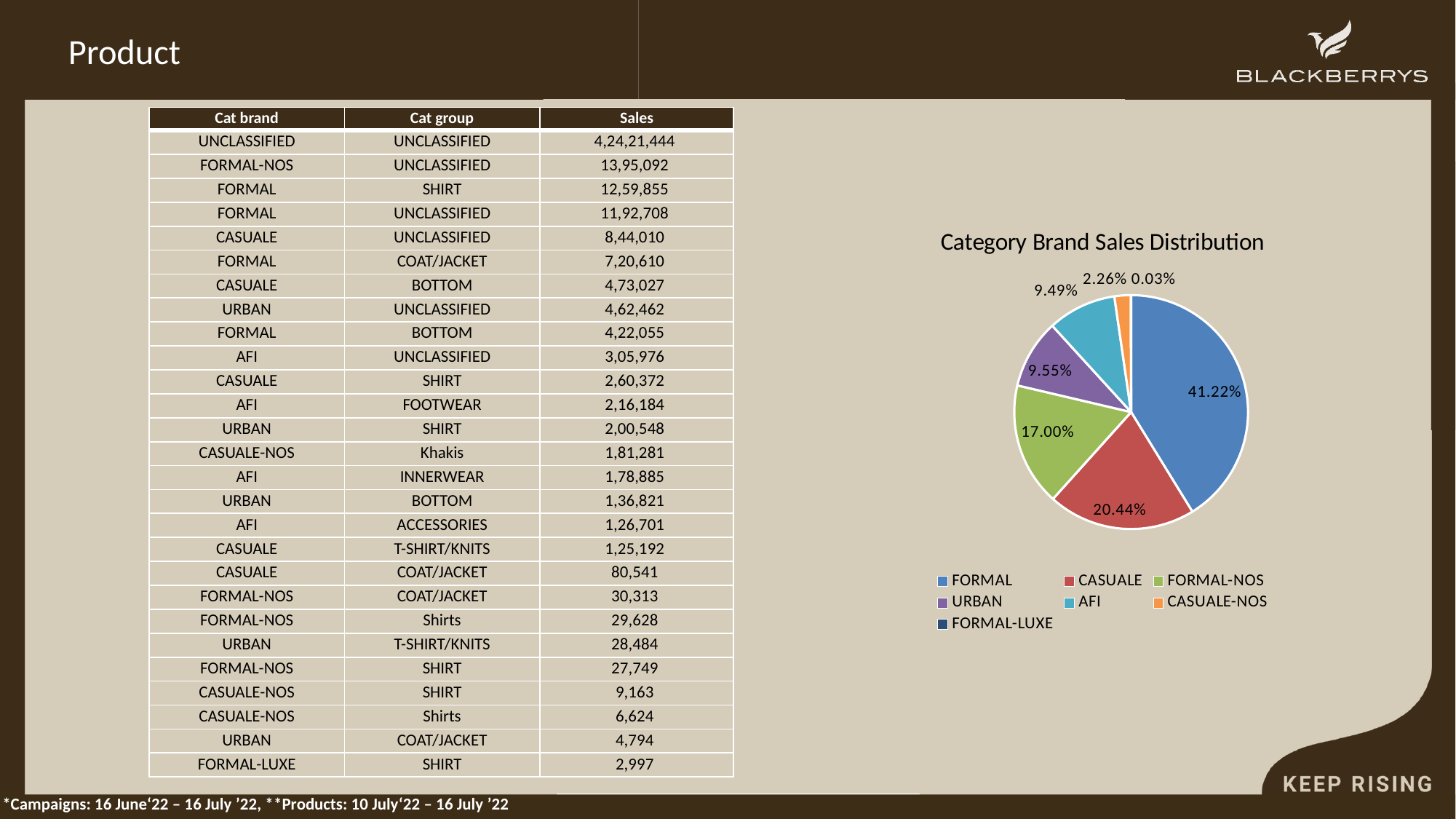

# Product
| Cat brand | Cat group | Sales |
| --- | --- | --- |
| UNCLASSIFIED | UNCLASSIFIED | 4,24,21,444 |
| FORMAL-NOS | UNCLASSIFIED | 13,95,092 |
| FORMAL | SHIRT | 12,59,855 |
| FORMAL | UNCLASSIFIED | 11,92,708 |
| CASUALE | UNCLASSIFIED | 8,44,010 |
| FORMAL | COAT/JACKET | 7,20,610 |
| CASUALE | BOTTOM | 4,73,027 |
| URBAN | UNCLASSIFIED | 4,62,462 |
| FORMAL | BOTTOM | 4,22,055 |
| AFI | UNCLASSIFIED | 3,05,976 |
| CASUALE | SHIRT | 2,60,372 |
| AFI | FOOTWEAR | 2,16,184 |
| URBAN | SHIRT | 2,00,548 |
| CASUALE-NOS | Khakis | 1,81,281 |
| AFI | INNERWEAR | 1,78,885 |
| URBAN | BOTTOM | 1,36,821 |
| AFI | ACCESSORIES | 1,26,701 |
| CASUALE | T-SHIRT/KNITS | 1,25,192 |
| CASUALE | COAT/JACKET | 80,541 |
| FORMAL-NOS | COAT/JACKET | 30,313 |
| FORMAL-NOS | Shirts | 29,628 |
| URBAN | T-SHIRT/KNITS | 28,484 |
| FORMAL-NOS | SHIRT | 27,749 |
| CASUALE-NOS | SHIRT | 9,163 |
| CASUALE-NOS | Shirts | 6,624 |
| URBAN | COAT/JACKET | 4,794 |
| FORMAL-LUXE | SHIRT | 2,997 |

### Chart: Category Brand Sales Distribution

| Category |  |
|---|---|
| FORMAL | 0.41219882351924686 |
| CASUALE | 0.20444019472329444 |
| FORMAL-NOS | 0.17000355472767126 |
| URBAN | 0.09551736403037349 |
| AFI | 0.09490238845506652 |
| CASUALE-NOS | 0.022594063534272676 |
| FORMAL-LUXE | 0.00034361101007482125 |
*Campaigns: 16 June‘22 – 16 July ’22, **Products: 10 July‘22 – 16 July ’22